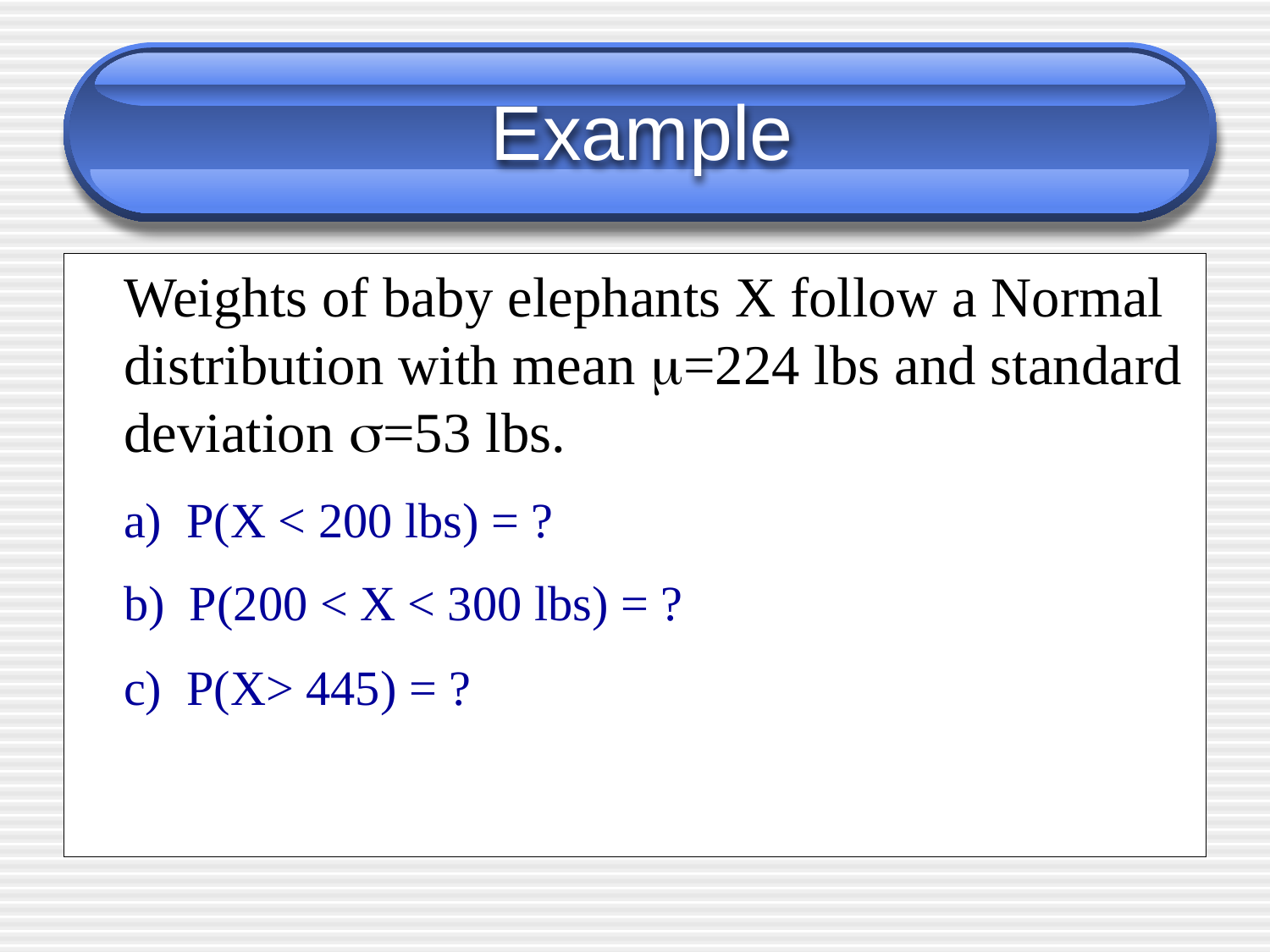

# Example
	Weights of baby elephants X follow a Normal distribution with mean μ=224 lbs and standard deviation σ=53 lbs.
	a)  P(X < 200 lbs) = ?
	b)  P(200 < X < 300 lbs) = ?
	c)  P(X> 445) = ?